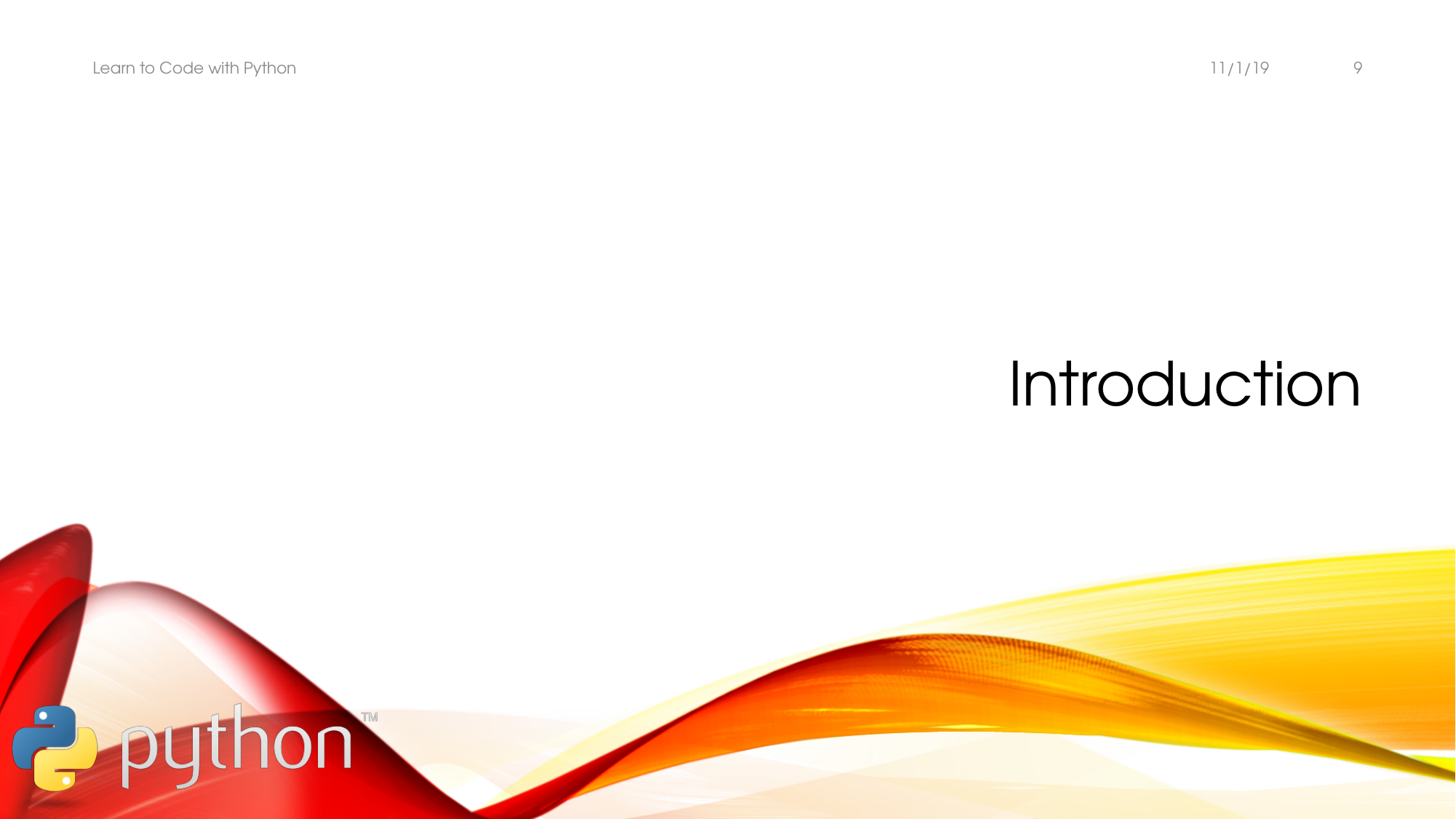

11/1/19
9
Learn to Code with Python
# Introduction